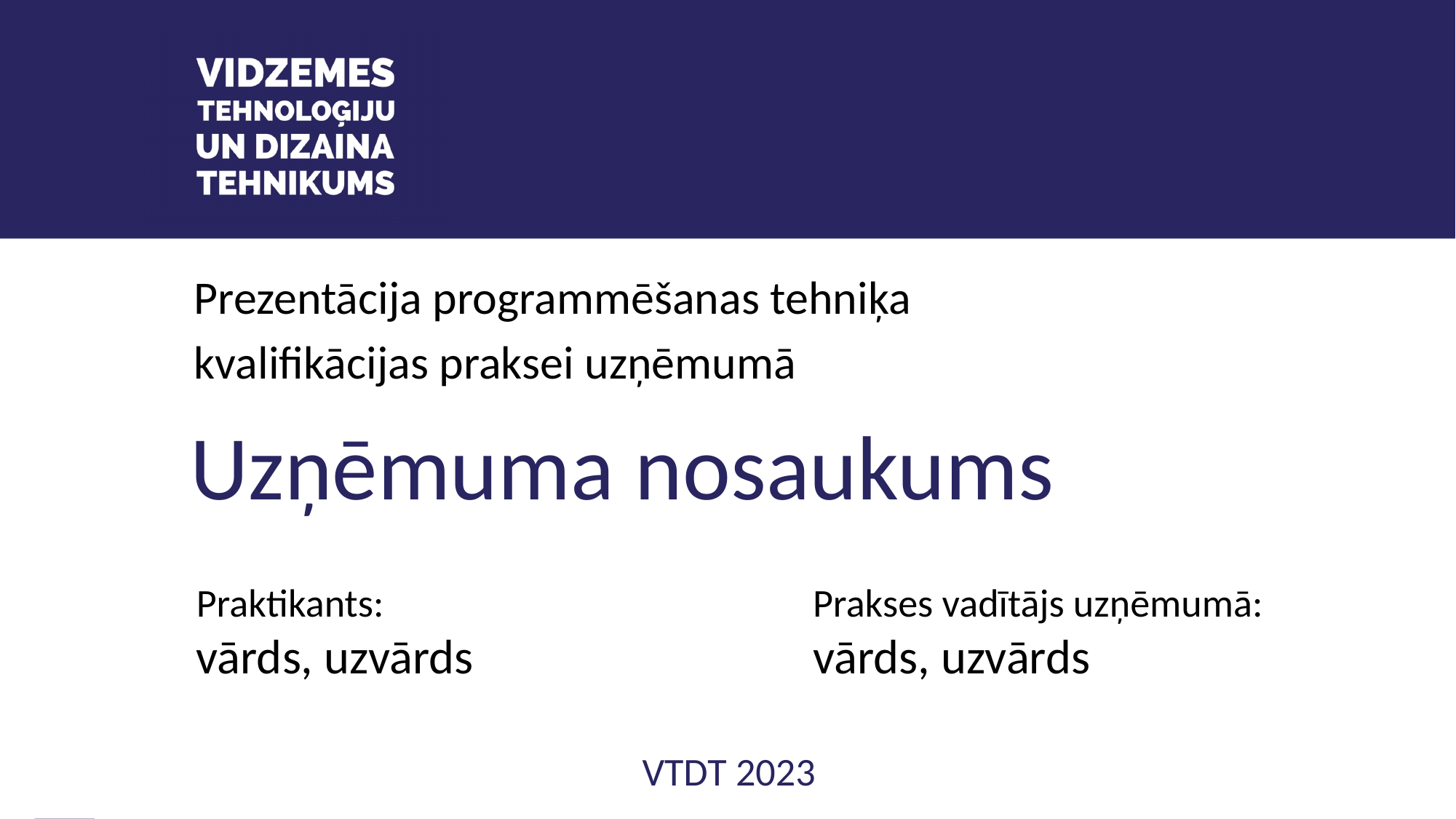

Prezentācija programmēšanas tehniķa
kvalifikācijas praksei uzņēmumā

# Uzņēmuma nosaukums
Praktikants:
vārds, uzvārds
Prakses vadītājs uzņēmumā:
vārds, uzvārds
VTDT 2023